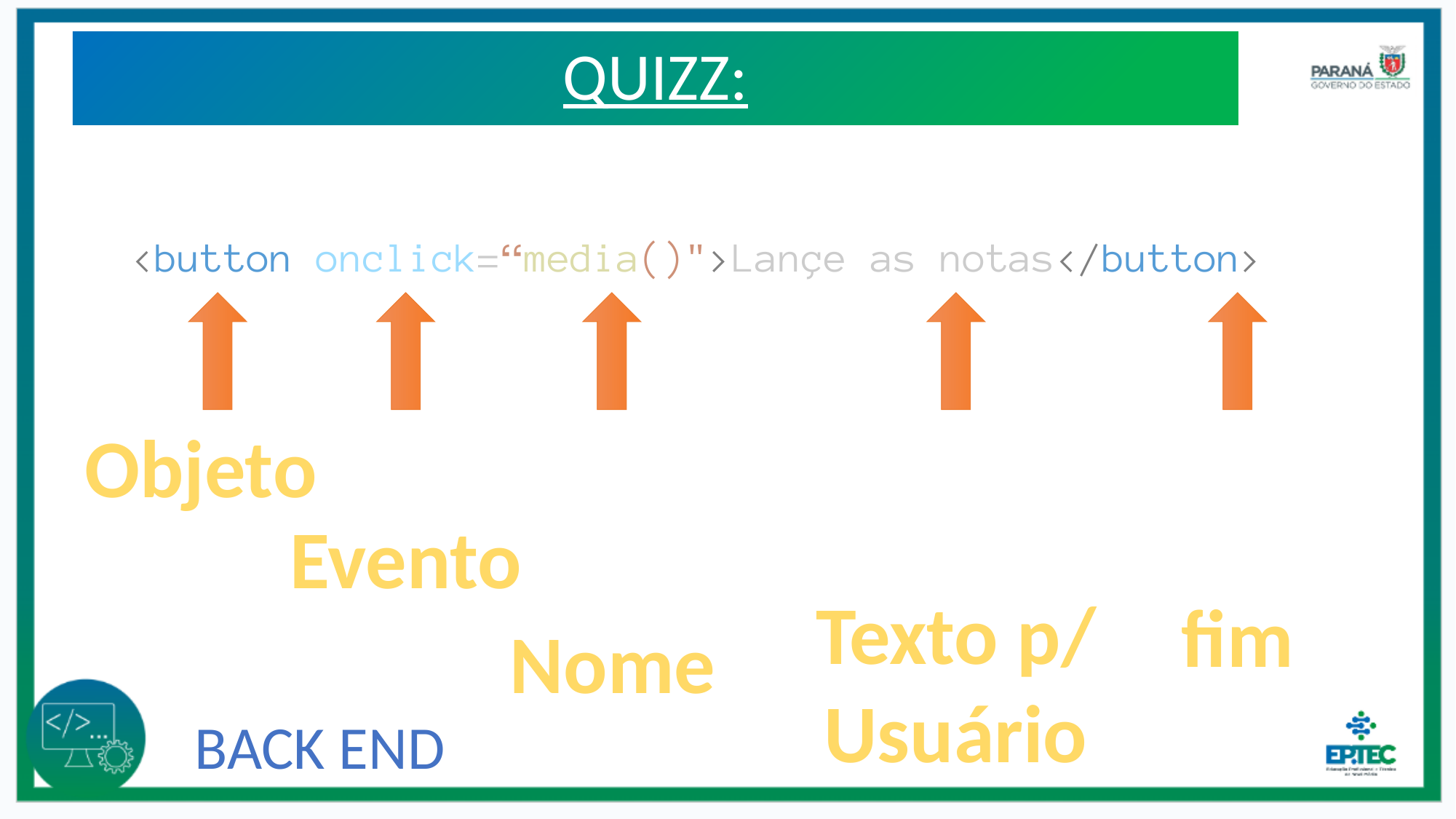

# QUIZZ:
<button onclick=“media()">Lançe as notas</button>

Objeto
Evento
Texto p/
Usuário
fim
Nome
BACK END